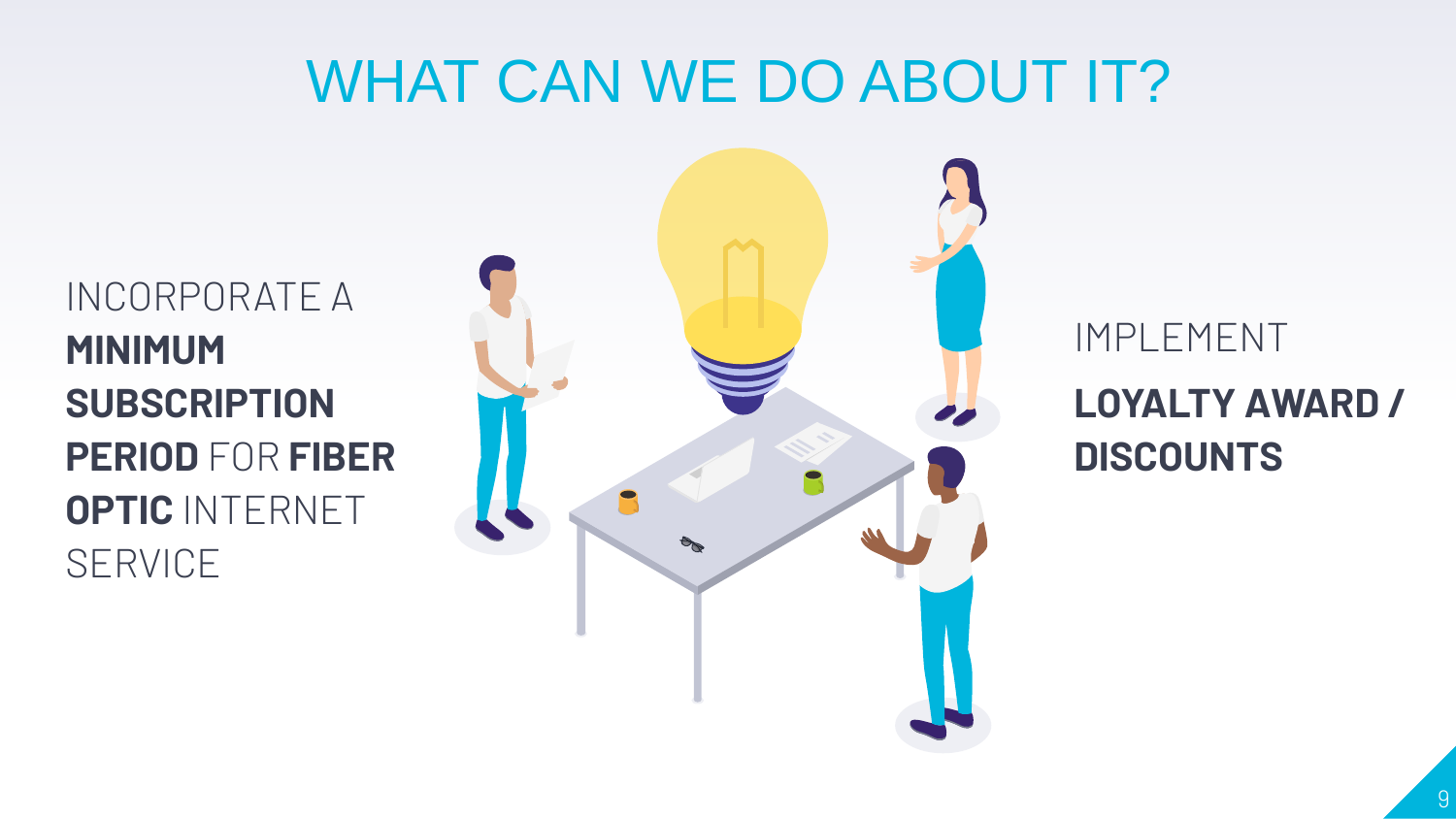

WHAT CAN WE DO ABOUT IT?

INCORPORATE A MINIMUM SUBSCRIPTION PERIOD FOR FIBER OPTIC INTERNET SERVICE

IMPLEMENT
LOYALTY AWARD / DISCOUNTS
9